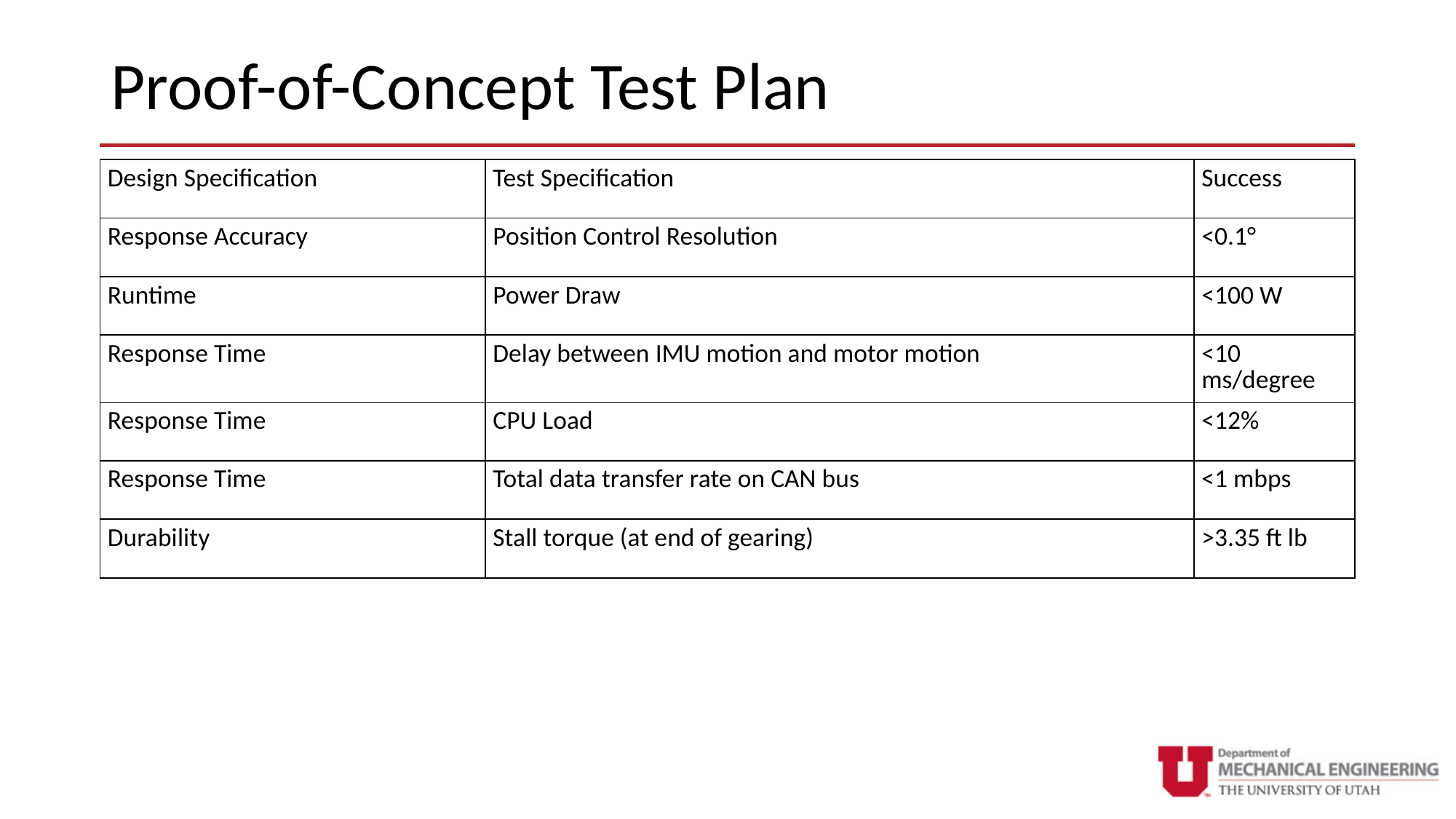

# Proof-of-Concept Test Plan
| Design Specification | Test Specification | Success |
| --- | --- | --- |
| Response Accuracy | Position Control Resolution | <0.1° |
| Runtime | Power Draw | <100 W |
| Response Time | Delay between IMU motion and motor motion | <10 ms/degree |
| Response Time | CPU Load | <12% |
| Response Time | Total data transfer rate on CAN bus | <1 mbps |
| Durability | Stall torque (at end of gearing) | >3.35 ft lb |